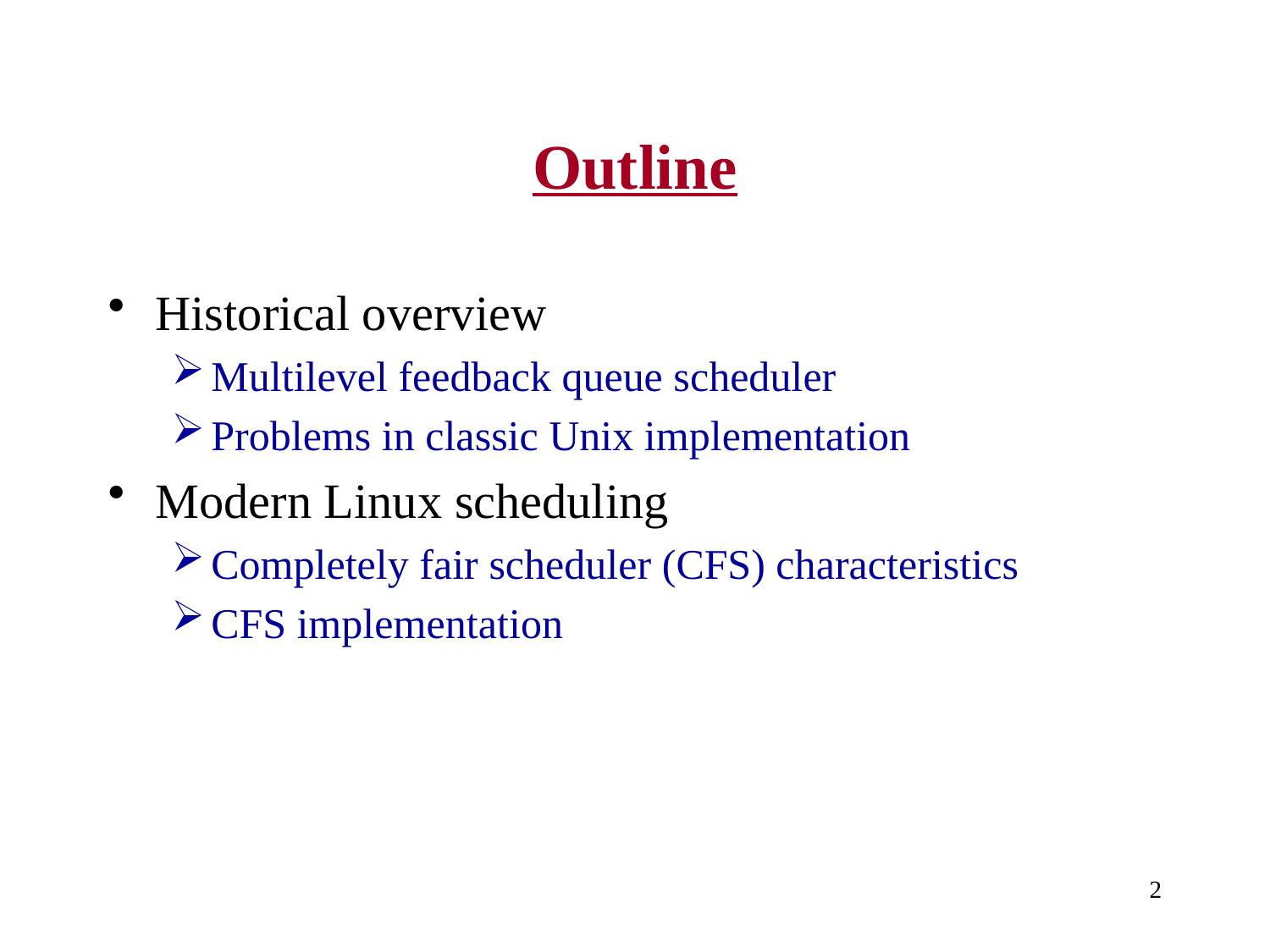

# Outline
Historical overview
Multilevel feedback queue scheduler
Problems in classic Unix implementation
Modern Linux scheduling
Completely fair scheduler (CFS) characteristics
CFS implementation

2